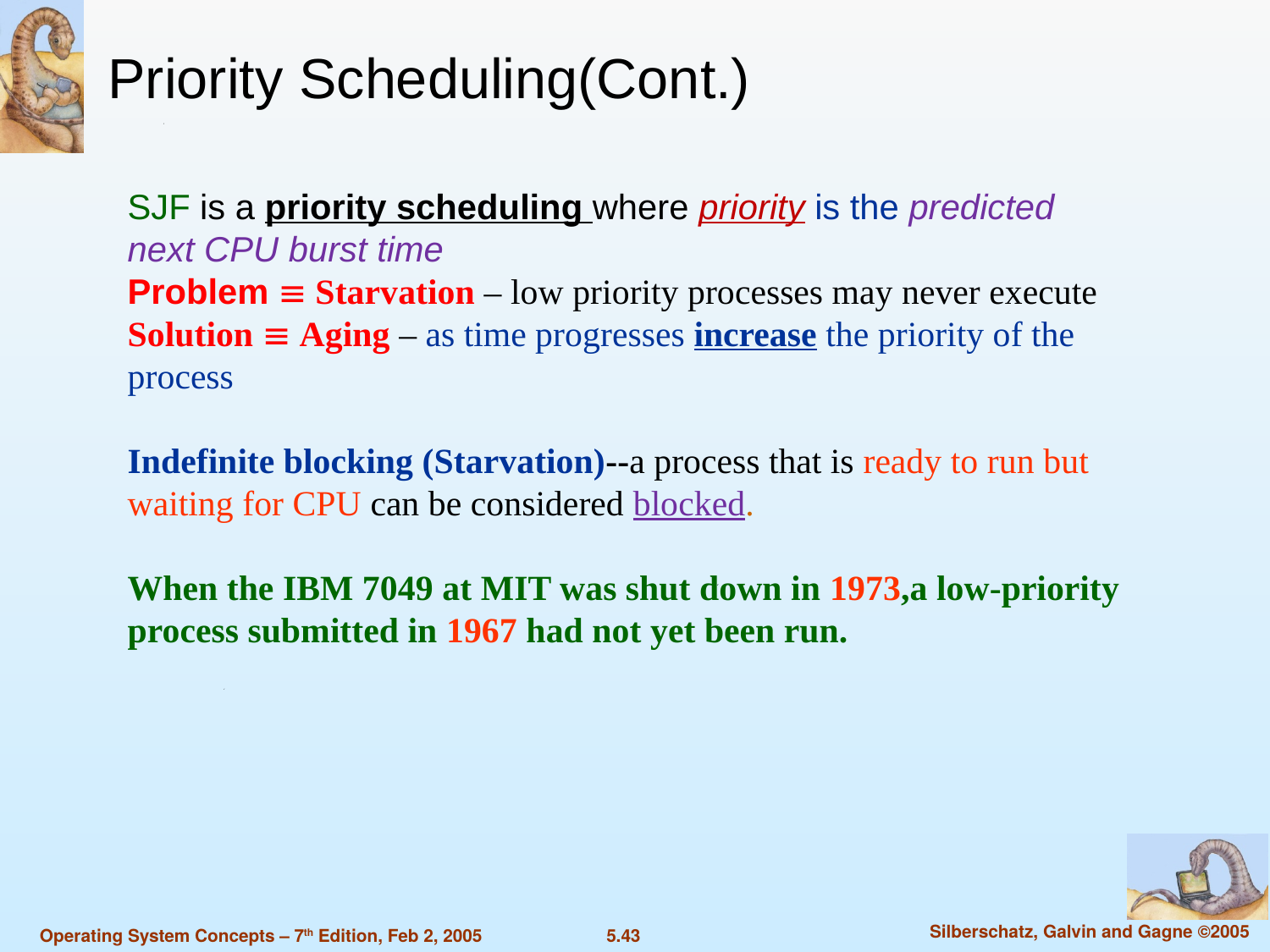

Priority Scheduling(Cont.)
SJF is a priority scheduling where priority is the predicted next CPU burst time
Problem ≡ Starvation – low priority processes may never execute
Solution ≡ Aging – as time progresses increase the priority of the process

Indefinite blocking (Starvation)--a process that is ready to run but waiting for CPU can be considered blocked.

When the IBM 7049 at MIT was shut down in 1973,a low-priority process submitted in 1967 had not yet been run.